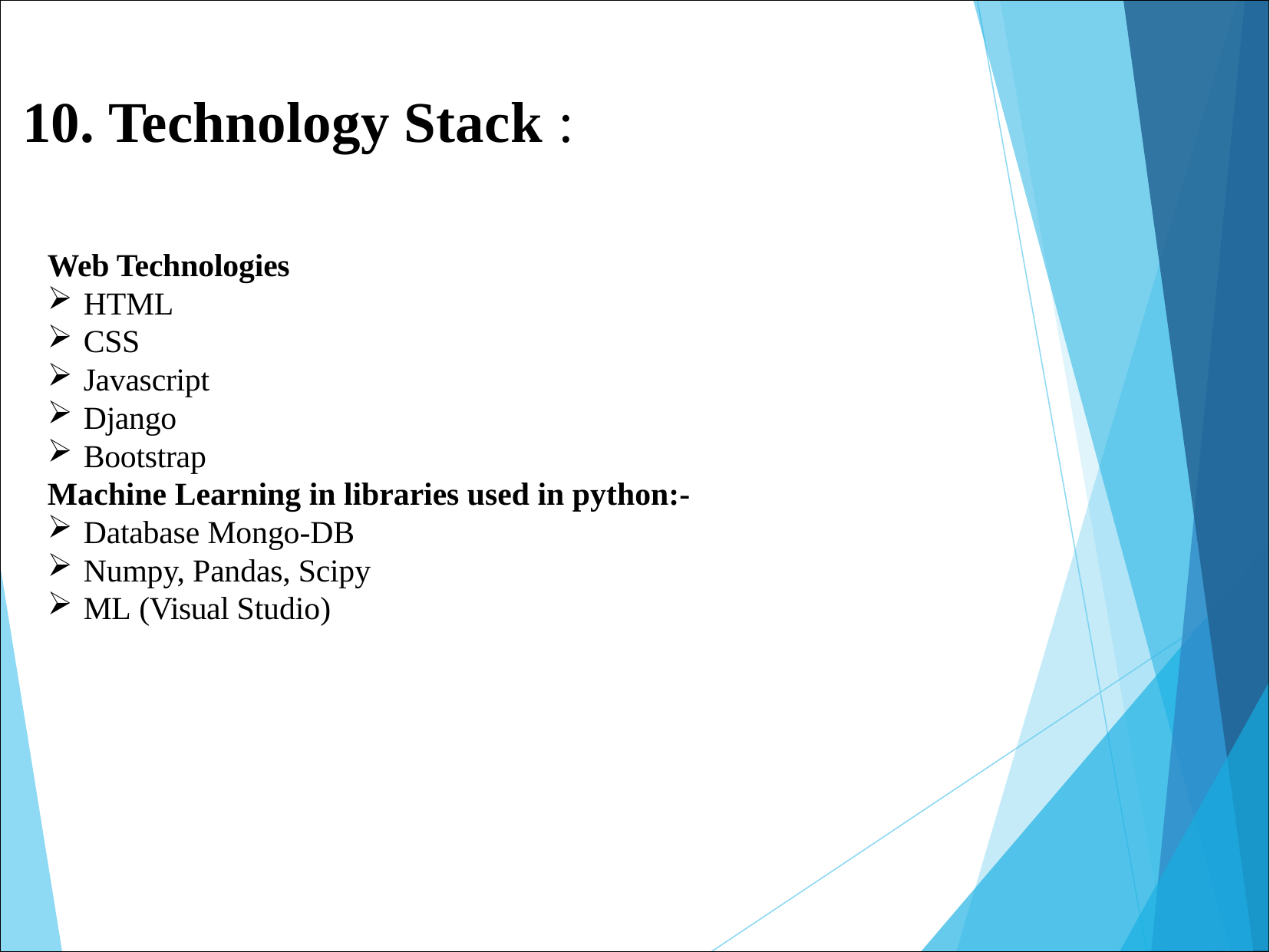

# 10. Technology Stack :
Web Technologies
HTML
CSS
Javascript
Django
Bootstrap
Machine Learning in libraries used in python:-
Database Mongo-DB
Numpy, Pandas, Scipy
ML (Visual Studio)